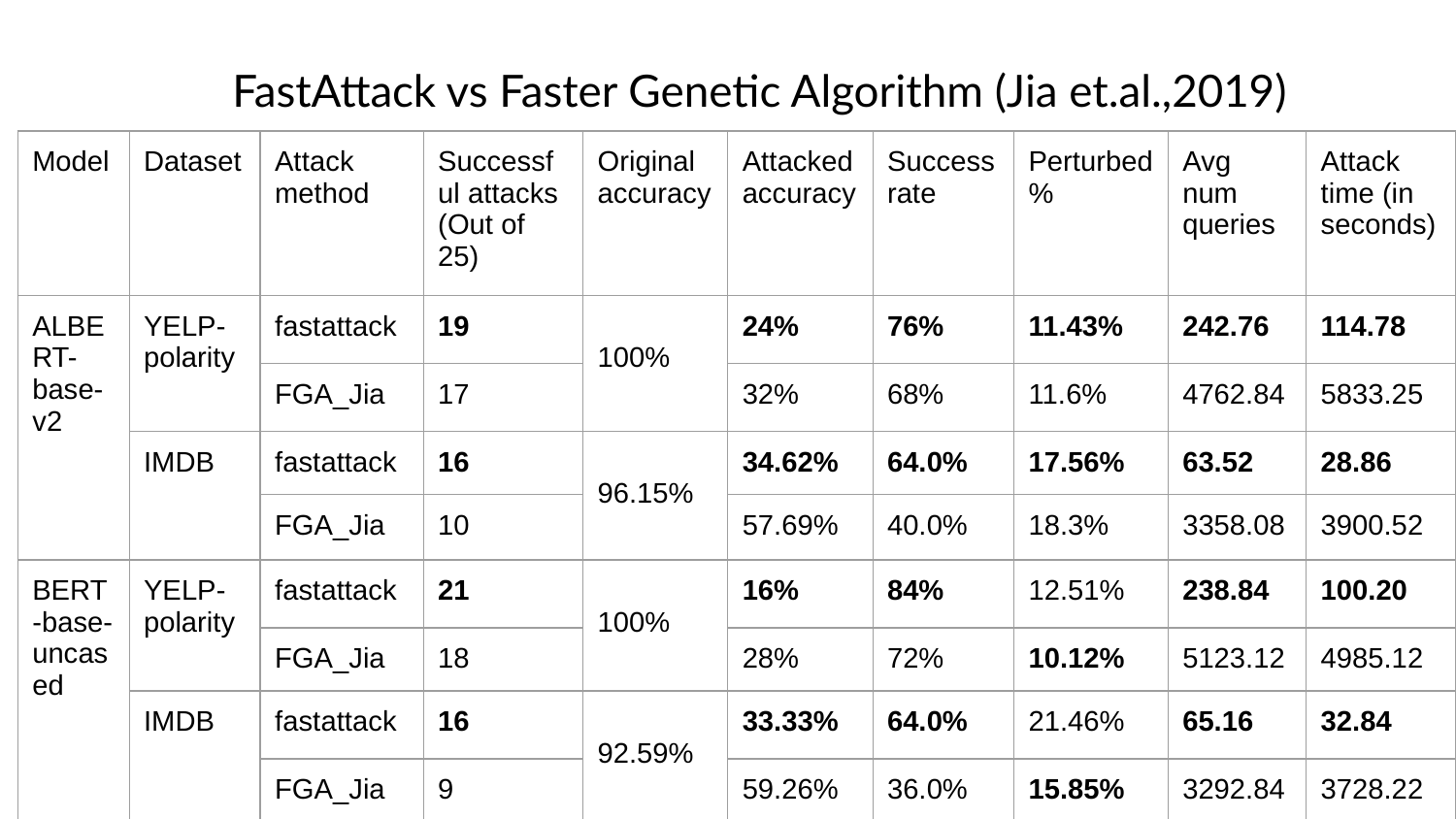

FastAttack vs Faster Genetic Algorithm (Jia et.al.,2019)
| Model | Dataset | Attack method | Successful attacks (Out of 25) | Original accuracy | Attacked accuracy | Success rate | Perturbed % | Avg num queries | Attack time (in seconds) |
| --- | --- | --- | --- | --- | --- | --- | --- | --- | --- |
| ALBERT-base-v2 | YELP- polarity | fastattack | 19 | 100% | 24% | 76% | 11.43% | 242.76 | 114.78 |
|  |  | FGA\_Jia | 17 |  | 32% | 68% | 11.6% | 4762.84 | 5833.25 |
|  | IMDB | fastattack | 16 | 96.15% | 34.62% | 64.0% | 17.56% | 63.52 | 28.86 |
|  |  | FGA\_Jia | 10 |  | 57.69% | 40.0% | 18.3% | 3358.08 | 3900.52 |
| BERT-base-uncased | YELP- polarity | fastattack | 21 | 100% | 16% | 84% | 12.51% | 238.84 | 100.20 |
|  |  | FGA\_Jia | 18 |  | 28% | 72% | 10.12% | 5123.12 | 4985.12 |
|  | IMDB | fastattack | 16 | 92.59% | 33.33% | 64.0% | 21.46% | 65.16 | 32.84 |
|  |  | FGA\_Jia | 9 |  | 59.26% | 36.0% | 15.85% | 3292.84 | 3728.22 |